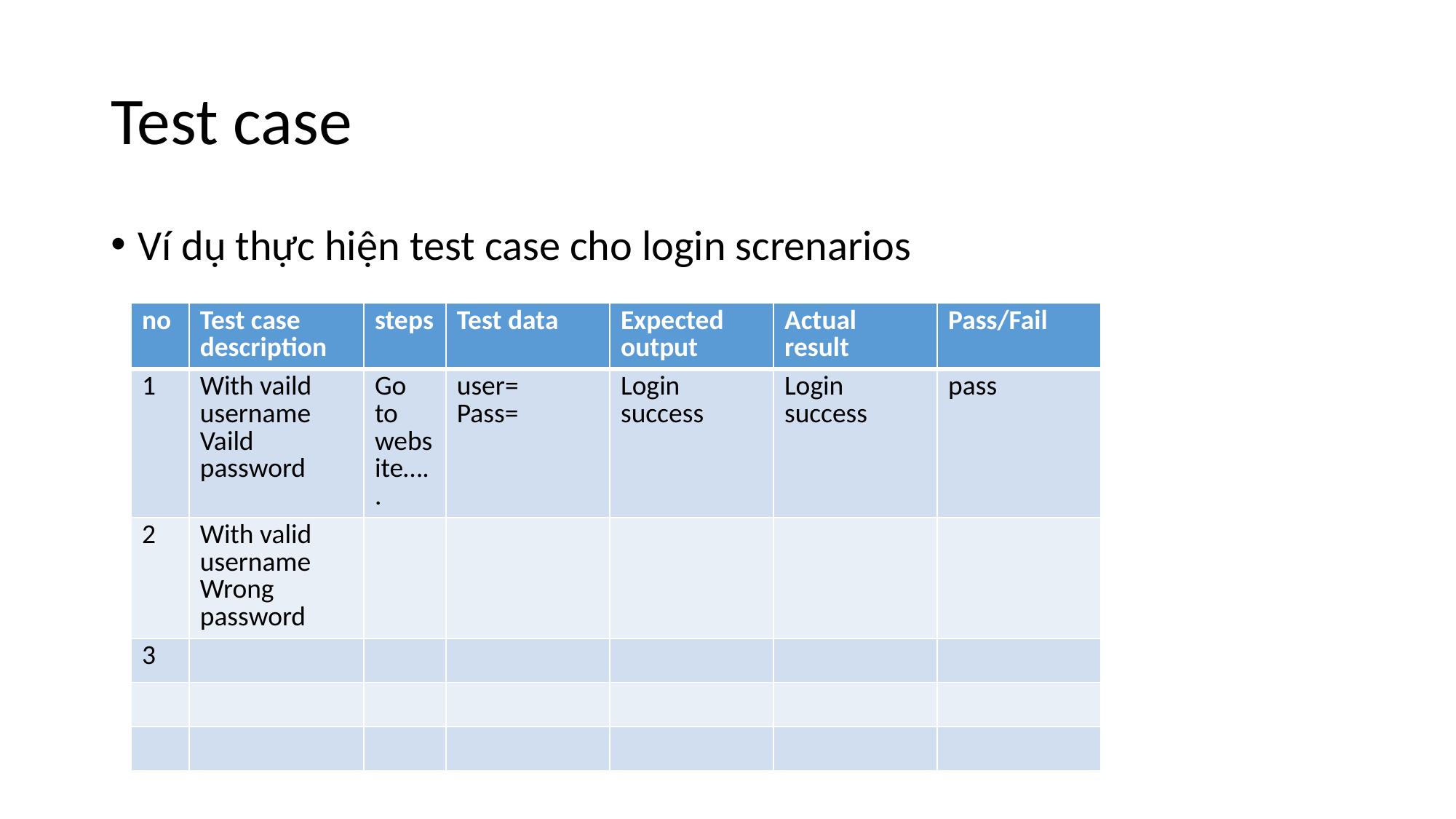

# Test case
Ví dụ thực hiện test case cho login screnarios

| no | Test case description | steps | Test data | Expected output | Actual result | Pass/Fail |
| --- | --- | --- | --- | --- | --- | --- |
| 1 | With vaild username Vaild password | Go to website….. | user= Pass= | Login success | Login success | pass |
| 2 | With valid username Wrong password |  |  |  |  |  |
| 3 |  |  |  |  |  |  |
|  |  |  |  |  |  |  |
|  |  |  |  |  |  |  |